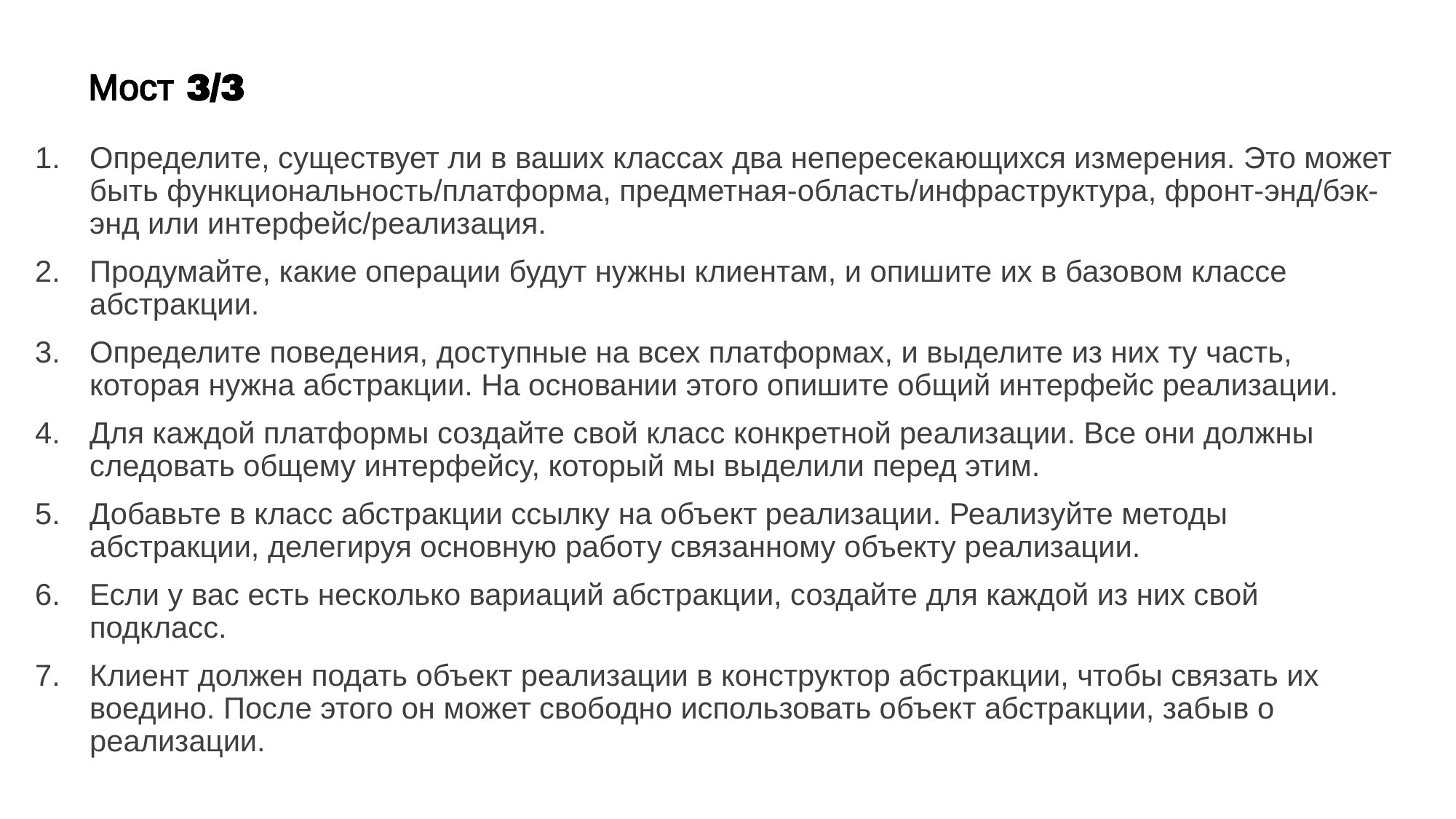

# Мост 3/3
Определите, существует ли в ваших классах два непересекающихся измерения. Это может быть функциональность/платформа, предметная-область/инфраструктура, фронт-энд/бэк-энд или интерфейс/реализация.
Продумайте, какие операции будут нужны клиентам, и опишите их в базовом классе абстракции.
Определите поведения, доступные на всех платформах, и выделите из них ту часть, которая нужна абстракции. На основании этого опишите общий интерфейс реализации.
Для каждой платформы создайте свой класс конкретной реализации. Все они должны следовать общему интерфейсу, который мы выделили перед этим.
Добавьте в класс абстракции ссылку на объект реализации. Реализуйте методы абстракции, делегируя основную работу связанному объекту реализации.
Если у вас есть несколько вариаций абстракции, создайте для каждой из них свой подкласс.
Клиент должен подать объект реализации в конструктор абстракции, чтобы связать их воедино. После этого он может свободно использовать объект абстракции, забыв о реализации.